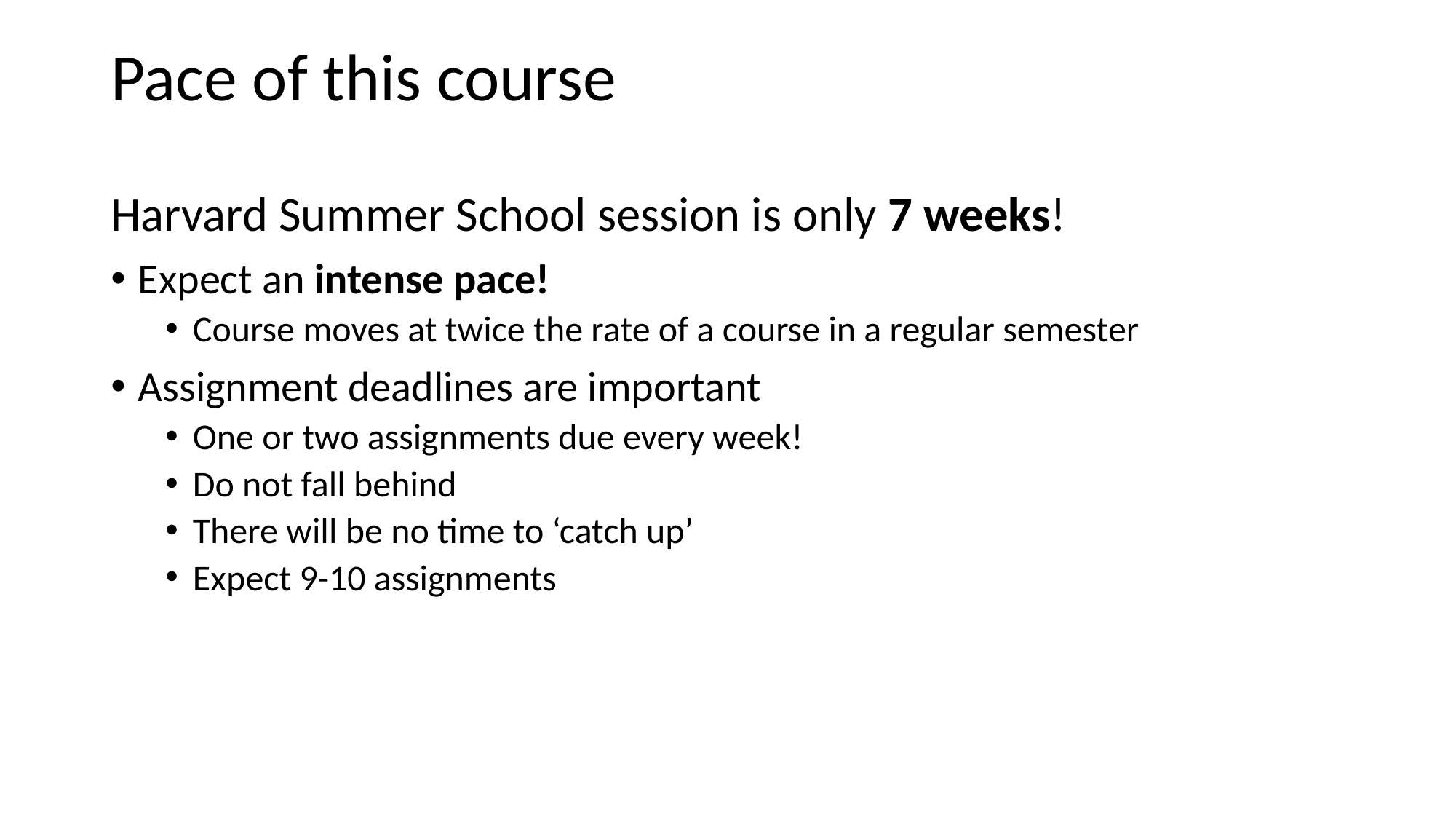

Pace of this course
Harvard Summer School session is only 7 weeks!
Expect an intense pace!
Course moves at twice the rate of a course in a regular semester
Assignment deadlines are important
One or two assignments due every week!
Do not fall behind
There will be no time to ‘catch up’
Expect 9-10 assignments